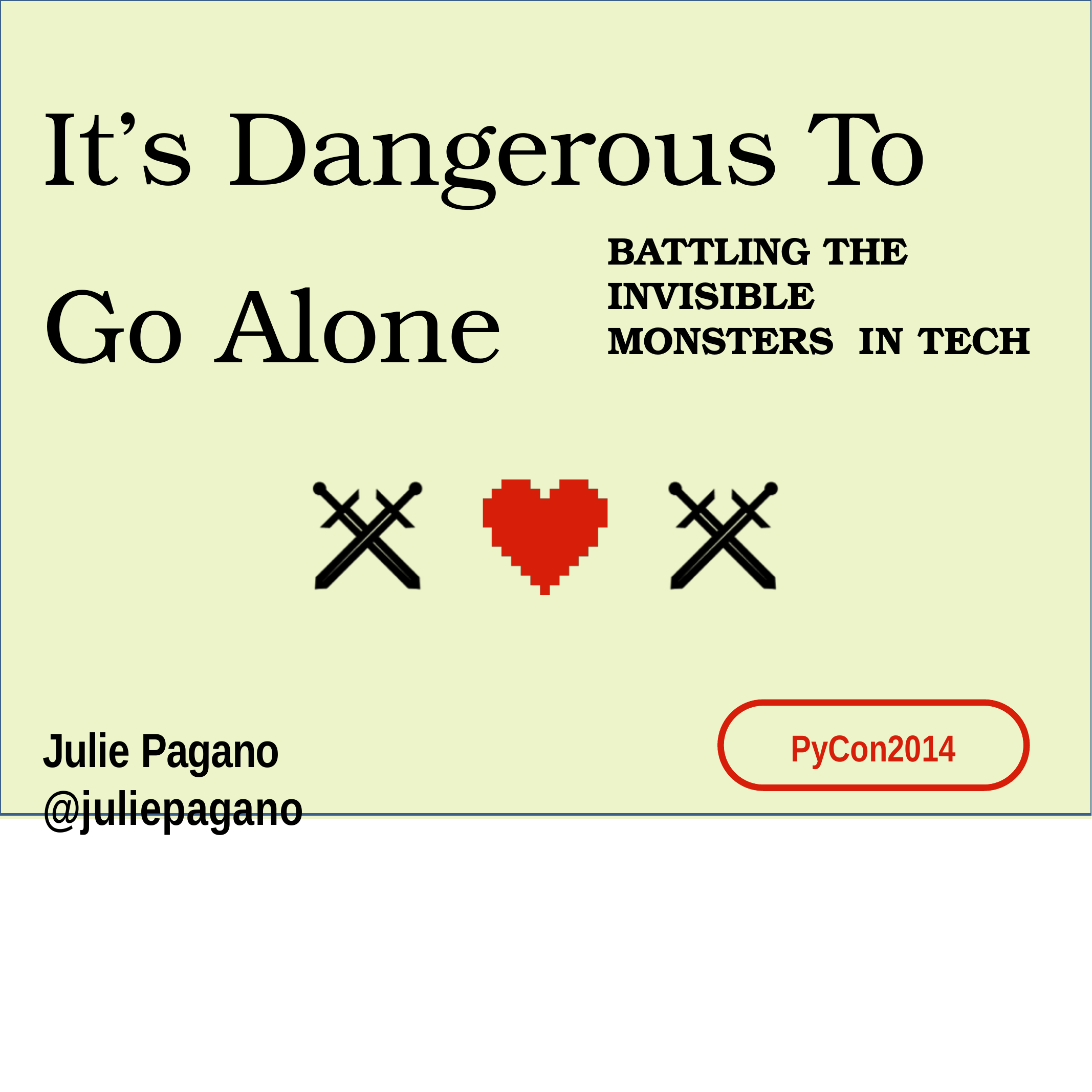

# It’s Dangerous To  Go Alone
BATTLING THE  INVISIBLE MONSTERS  IN TECH

Julie Pagano @juliepagano
PyCon2014